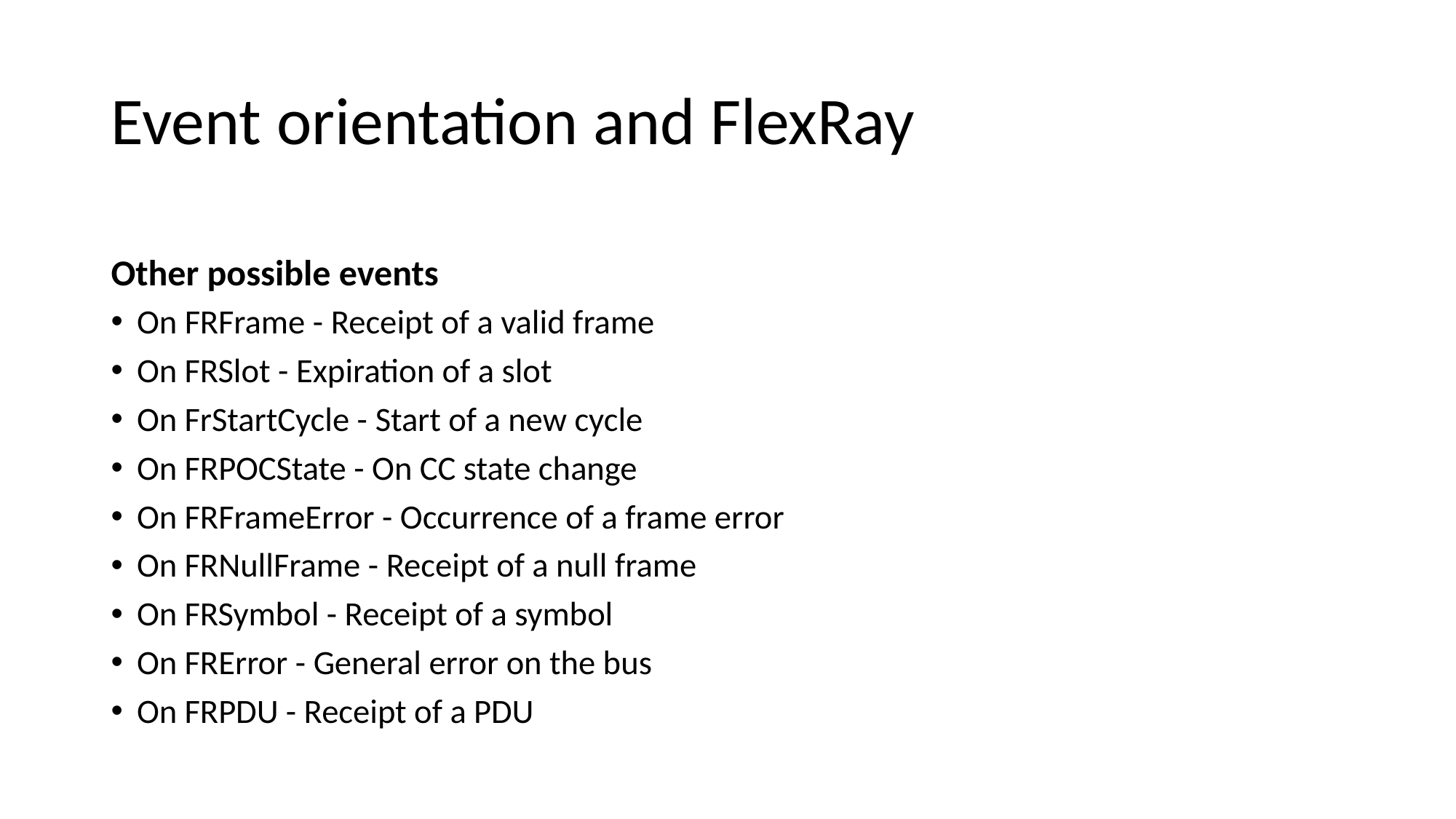

# Event orientation and FlexRay
Other possible events

On FRFrame - Receipt of a valid frame
On FRSlot - Expiration of a slot
On FrStartCycle - Start of a new cycle
On FRPOCState - On CC state change
On FRFrameError - Occurrence of a frame error
On FRNullFrame - Receipt of a null frame
On FRSymbol - Receipt of a symbol
On FRError - General error on the bus
On FRPDU - Receipt of a PDU